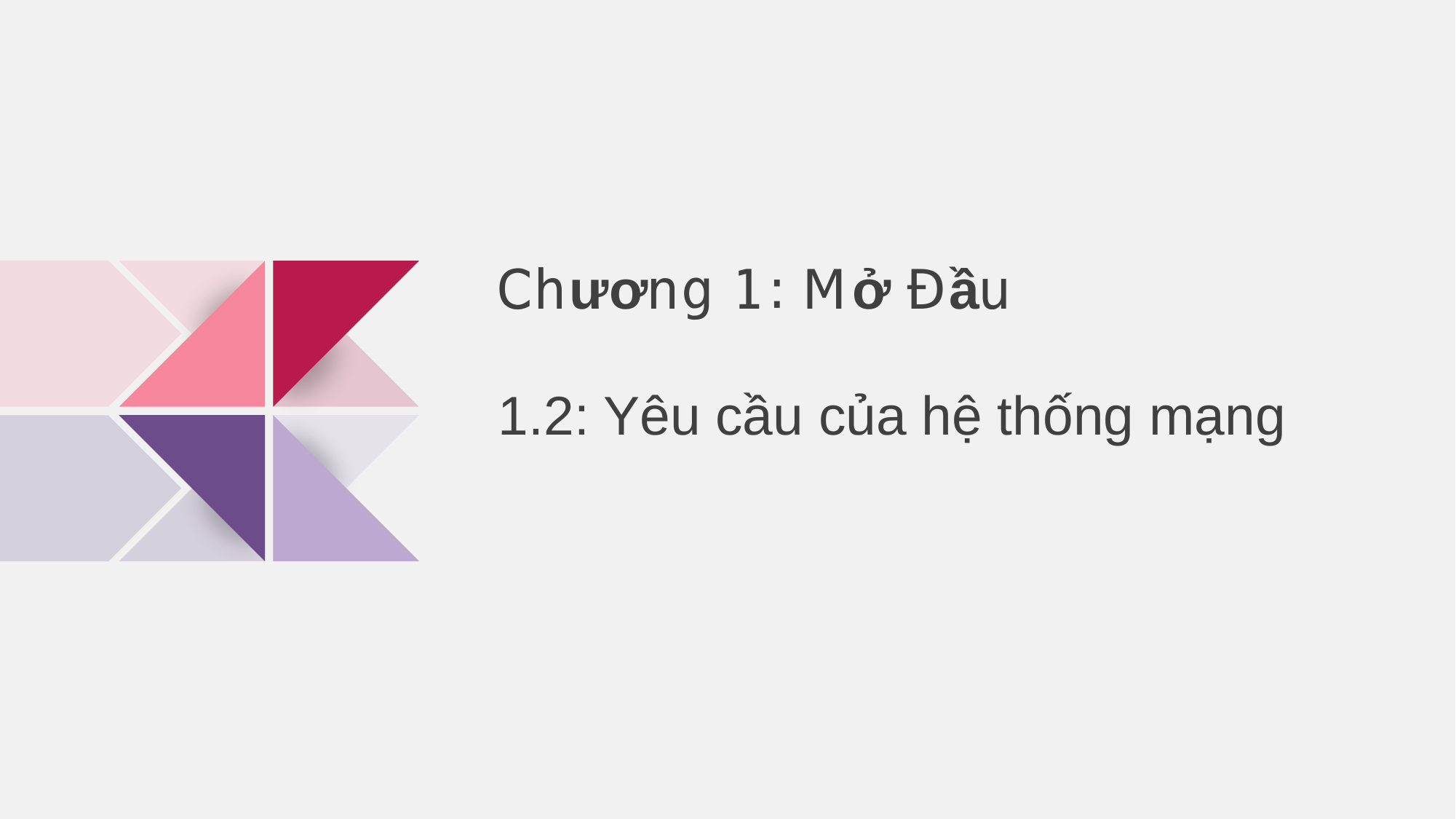

Chương 1: Mở Đầu

1.2: Yêu cầu của hệ thống mạng